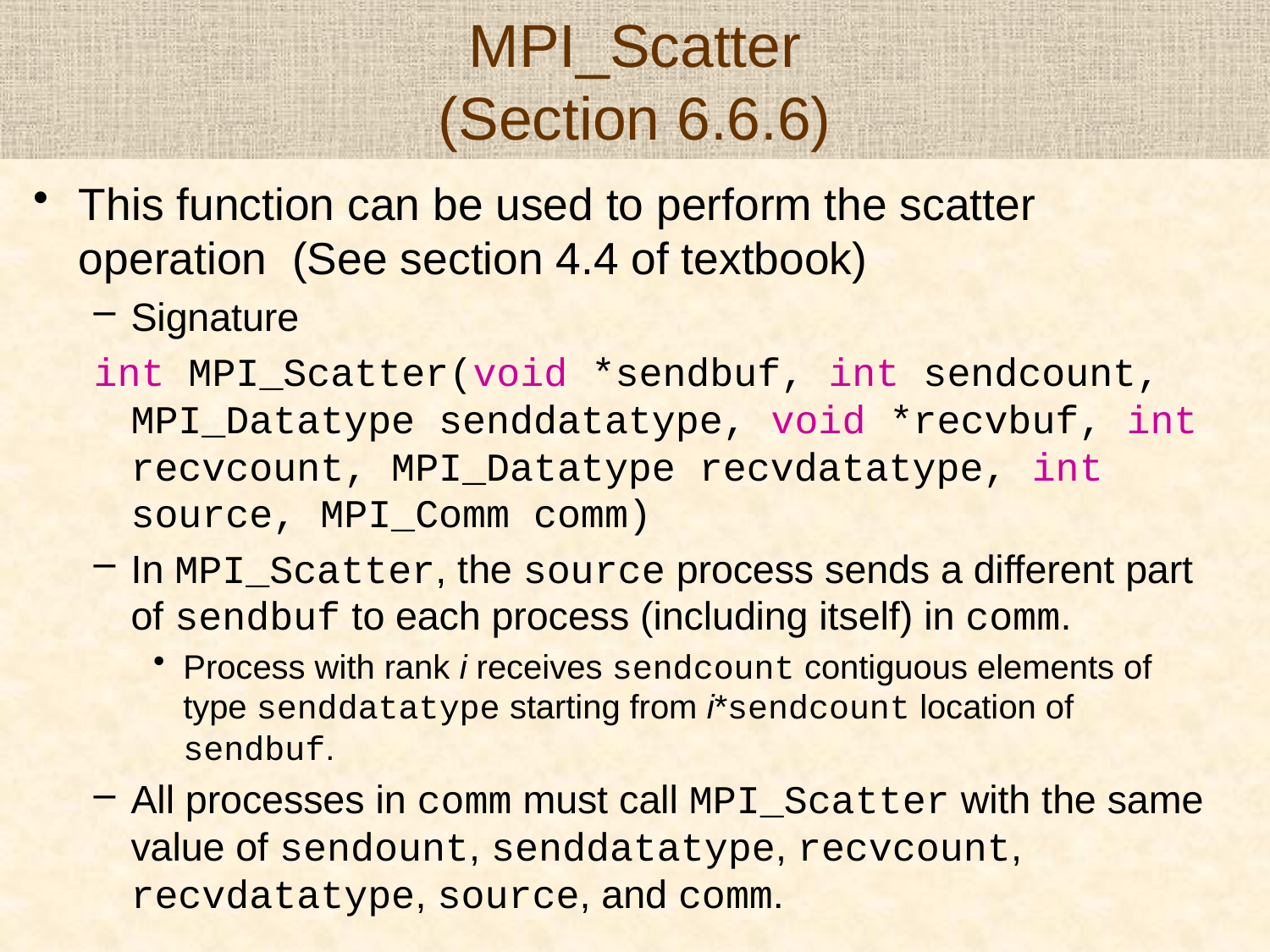

# MPI_Scatter (Section 6.6.6)
This function can be used to perform the scatter operation  (See section 4.4 of textbook)
Signature
int MPI_Scatter(void *sendbuf, int sendcount, MPI_Datatype senddatatype, void *recvbuf, int recvcount, MPI_Datatype recvdatatype, int source, MPI_Comm comm)
In MPI_Scatter, the source process sends a different part of sendbuf to each process (including itself) in comm.
Process with rank i receives sendcount contiguous elements of type senddatatype starting from i*sendcount location of sendbuf.
All processes in comm must call MPI_Scatter with the same value of sendount, senddatatype, recvcount, recvdatatype, source, and comm.